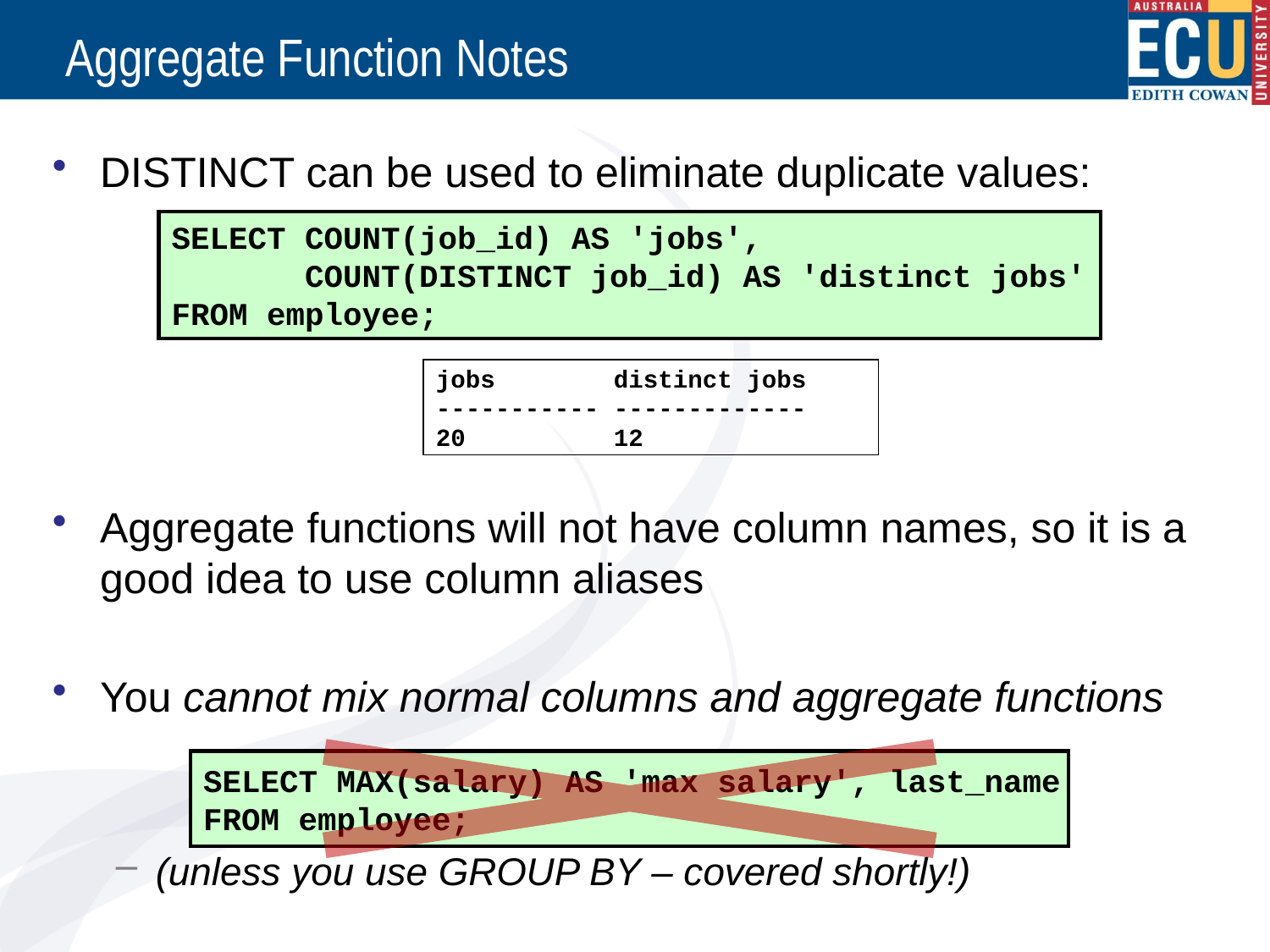

# Aggregate Function Notes
DISTINCT can be used to eliminate duplicate values:

Aggregate functions will not have column names, so it is a good idea to use column aliases

You cannot mix normal columns and aggregate functions

(unless you use GROUP BY – covered shortly!)
SELECT COUNT(job_id) AS 'jobs',
       COUNT(DISTINCT job_id) AS 'distinct jobs'
FROM employee;
jobs        distinct jobs
----------- -------------
20          12

SELECT MAX(salary) AS 'max salary', last_name
FROM employee;